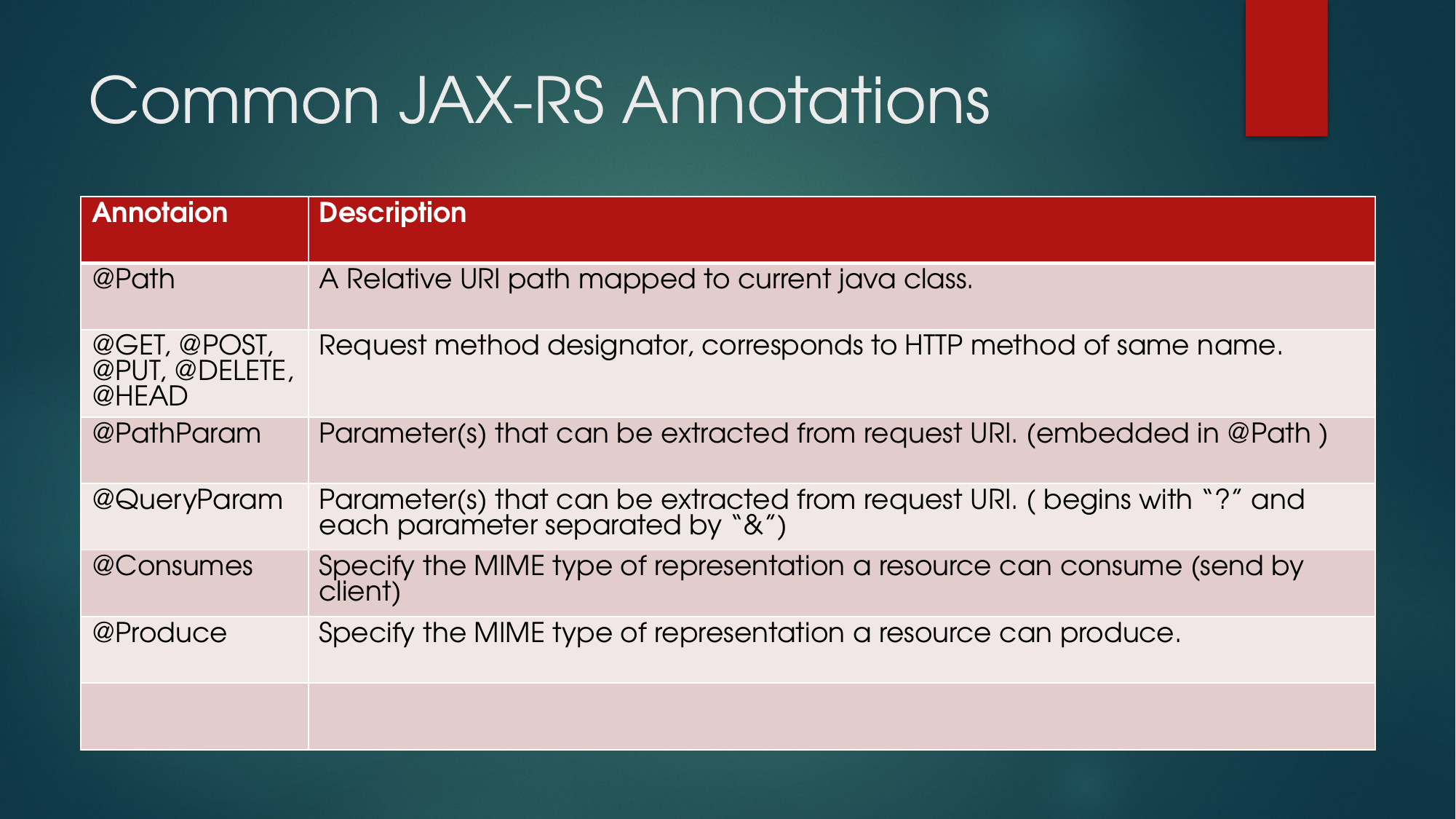

# Common JAX-RS Annotations
| Annotaion | Description |
| --- | --- |
| @Path | A Relative URI path mapped to current java class. |
| @GET, @POST, @PUT, @DELETE, @HEAD | Request method designator, corresponds to HTTP method of same name. |
| @PathParam | Parameter(s) that can be extracted from request URI. (embedded in @Path ) |
| @QueryParam | Parameter(s) that can be extracted from request URI. ( begins with “?” and each parameter separated by “&”) |
| @Consumes | Specify the MIME type of representation a resource can consume (send by client) |
| @Produce | Specify the MIME type of representation a resource can produce. |
|  |  |